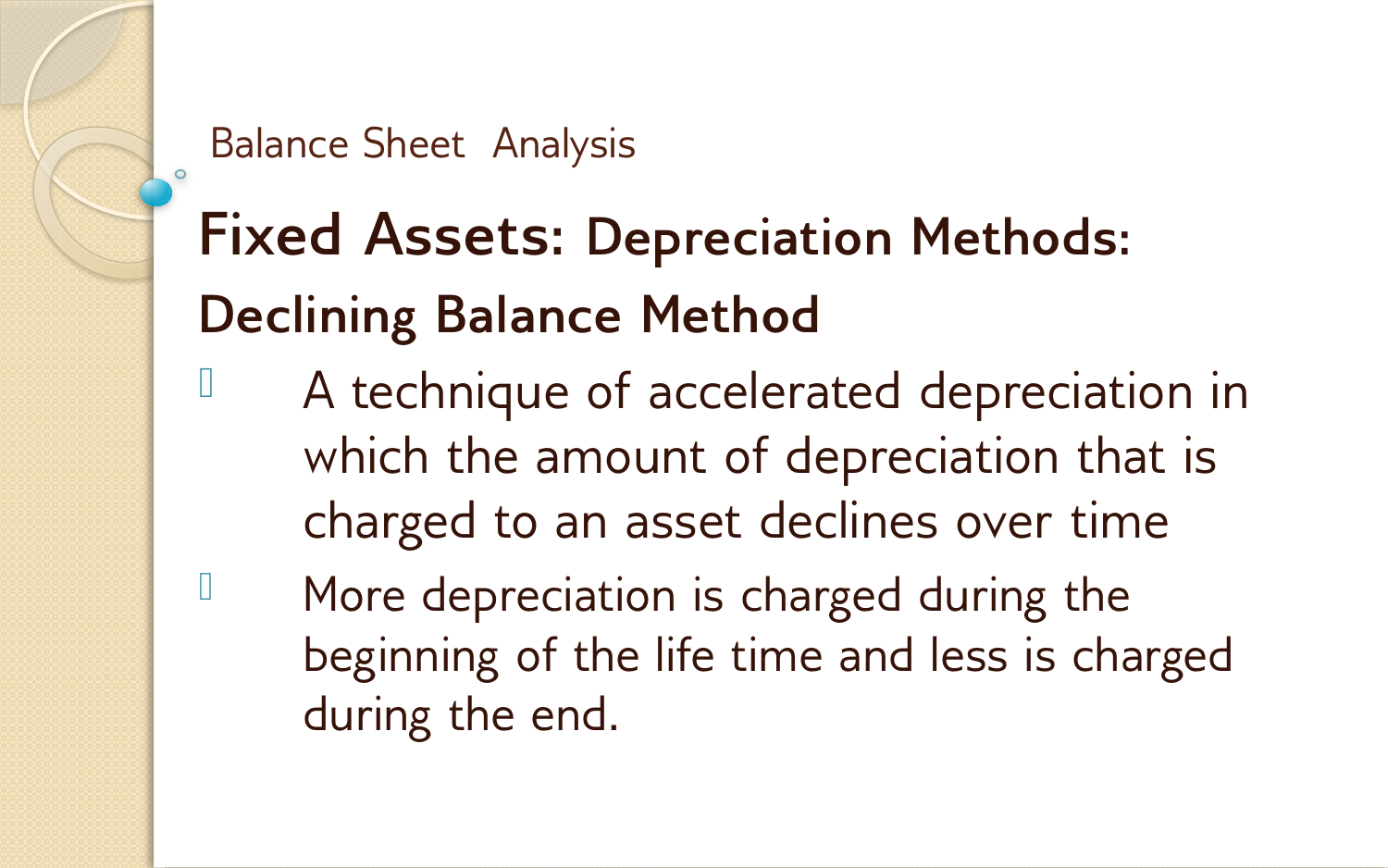

# Balance Sheet  Analysis
Fixed Assets: Depreciation Methods:
Declining Balance Method
A technique of accelerated depreciation in which the amount of depreciation that is charged to an asset declines over time
More depreciation is charged during the beginning of the life time and less is charged during the end.